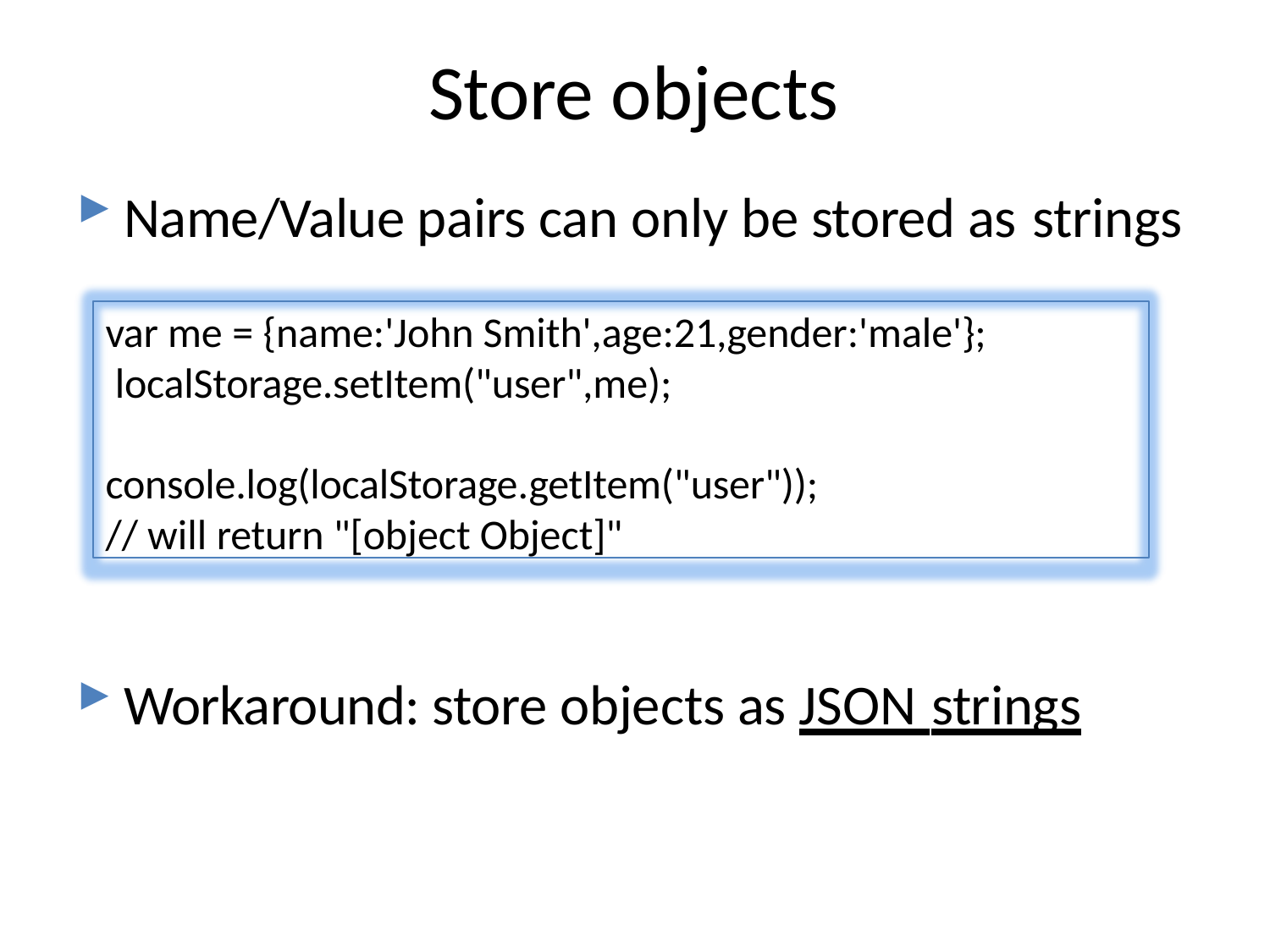

# Store objects
Name/Value pairs can only be stored as strings

var me = {name:'John Smith',age:21,gender:'male'};  localStorage.setItem("user",me);

console.log(localStorage.getItem("user"));
// will return "[object Object]"
Workaround: store objects as JSON strings